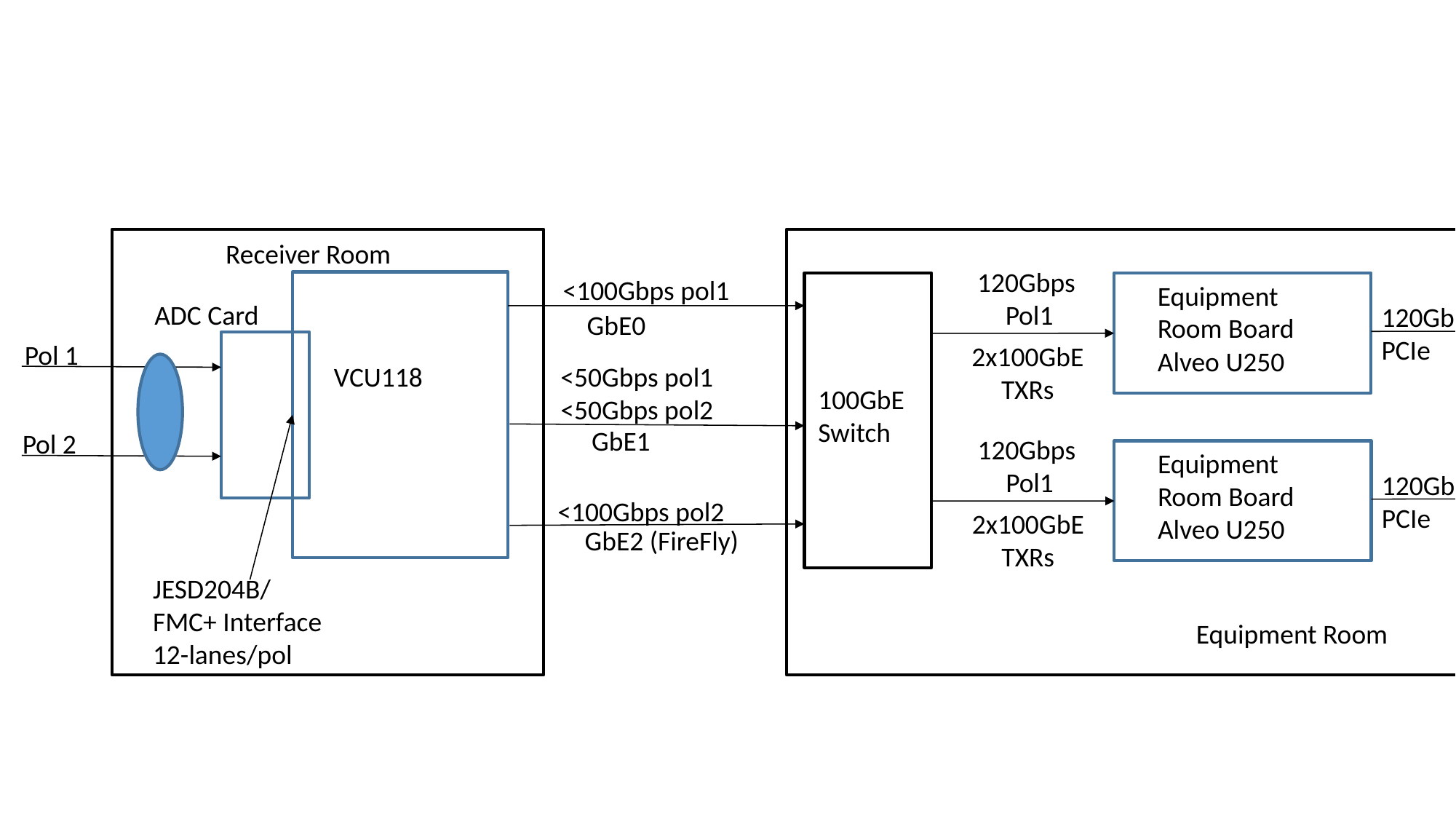

Receiver Room
120Gbps
Pol1
<100Gbps pol1

Equipment
Room Board
Alveo U250

ADC Card
120Gbps pol1
PCIe
GbE0

HPC

Pol 1

2x100GbE
TXRs
VCU118
<50Gbps pol1
<50Gbps pol2

100GbE
Switch

GbE1
Pol 2

120Gbps
Pol1

Equipment
Room Board
Alveo U250

120Gbps pol1
PCIe
HPC
<100Gbps pol2

2x100GbE
TXRs
GbE2 (FireFly)

JESD204B/
FMC+ Interface
12-lanes/pol
Equipment Room